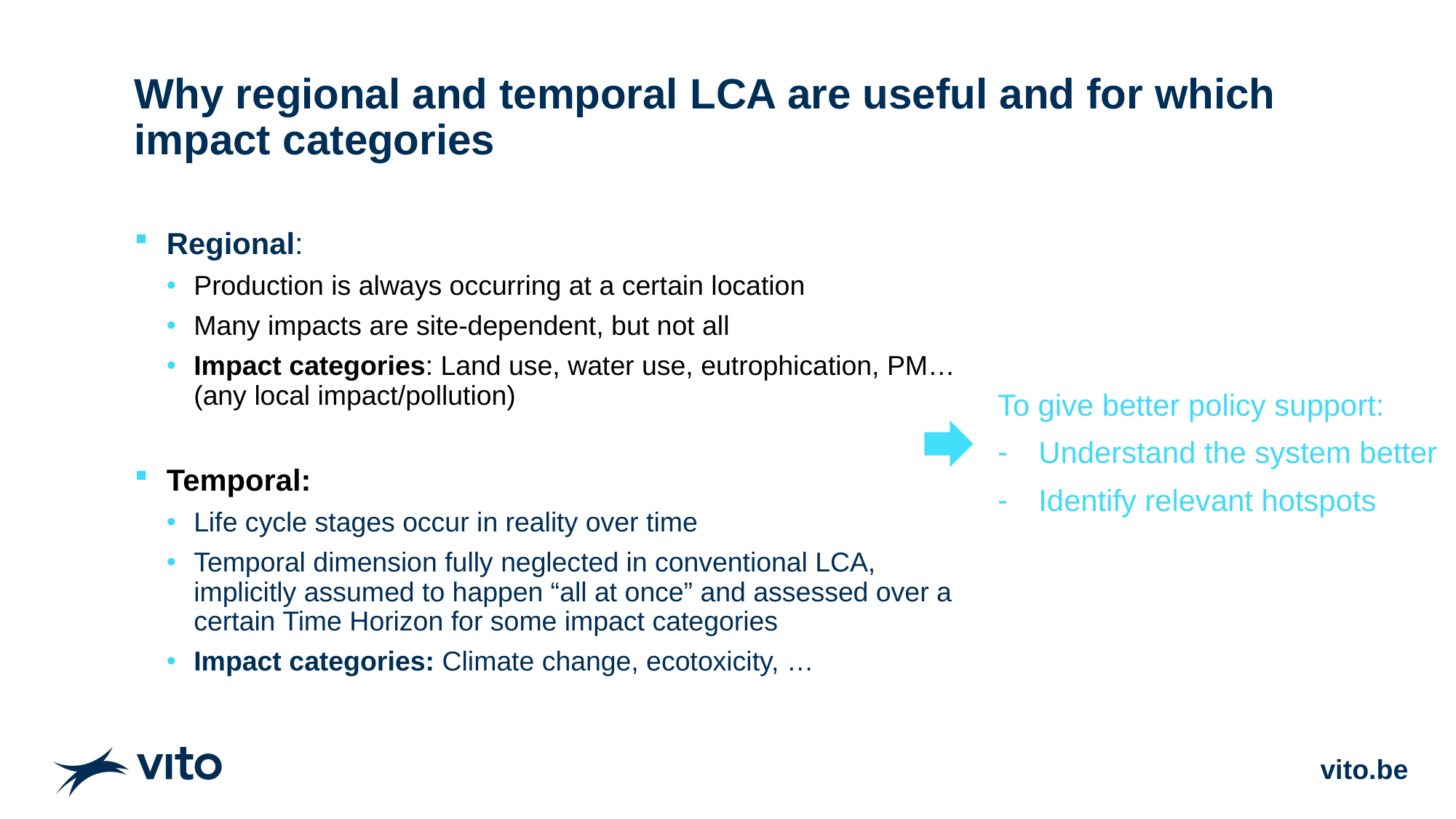

# Why regional and temporal LCA are useful and for which impact categories
Regional:
Production is always occurring at a certain location
Many impacts are site-dependent, but not all
Impact categories: Land use, water use, eutrophication, PM… (any local impact/pollution)

Temporal:
Life cycle stages occur in reality over time
Temporal dimension fully neglected in conventional LCA, implicitly assumed to happen “all at once” and assessed over a certain Time Horizon for some impact categories
Impact categories: Climate change, ecotoxicity, …

To give better policy support:
Understand the system better
Identify relevant hotspots